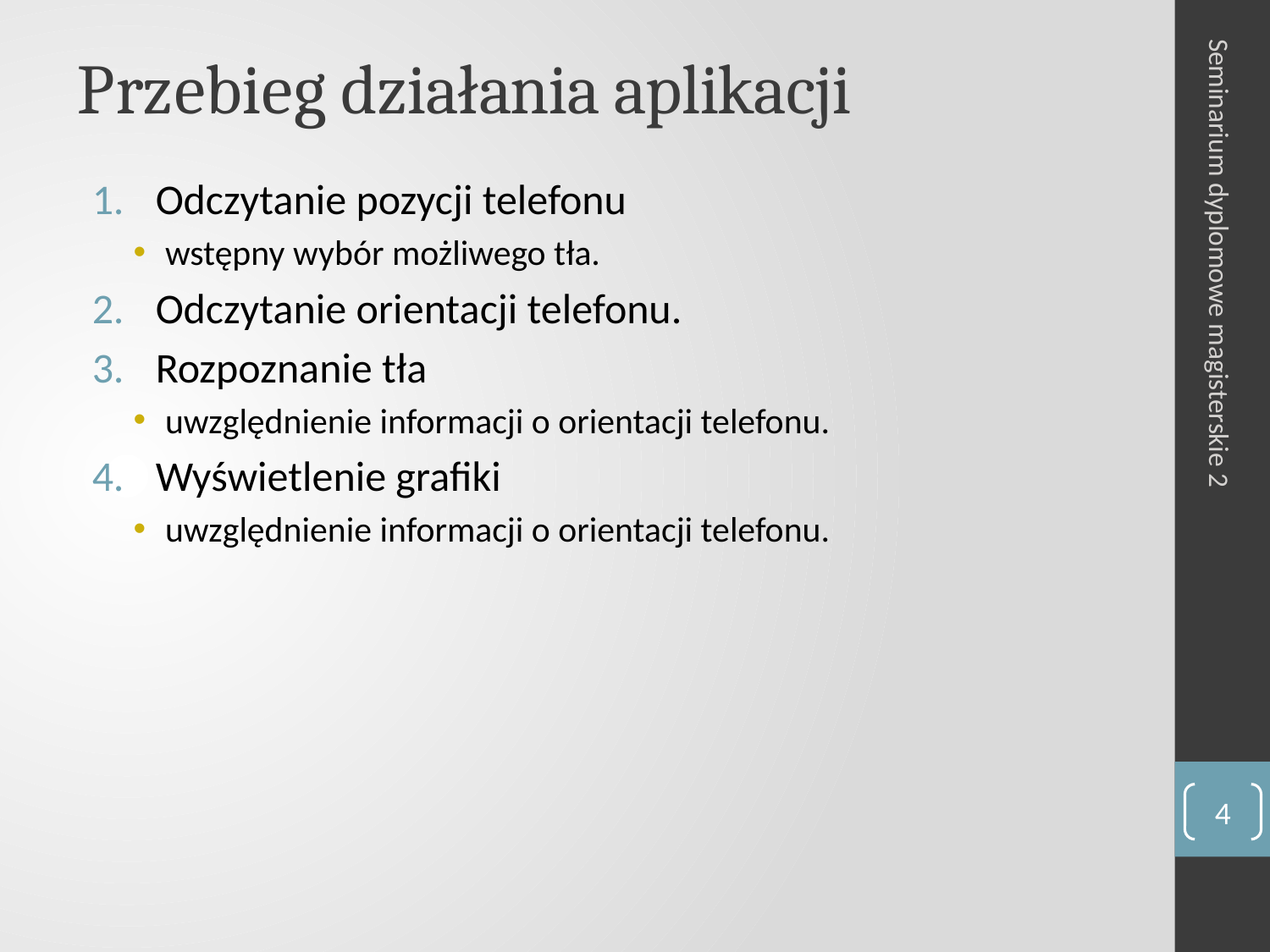

# Przebieg działania aplikacji
Odczytanie pozycji telefonu
wstępny wybór możliwego tła.
Odczytanie orientacji telefonu.
Rozpoznanie tła
uwzględnienie informacji o orientacji telefonu.
Wyświetlenie grafiki
uwzględnienie informacji o orientacji telefonu.
Seminarium dyplomowe magisterskie 2
4